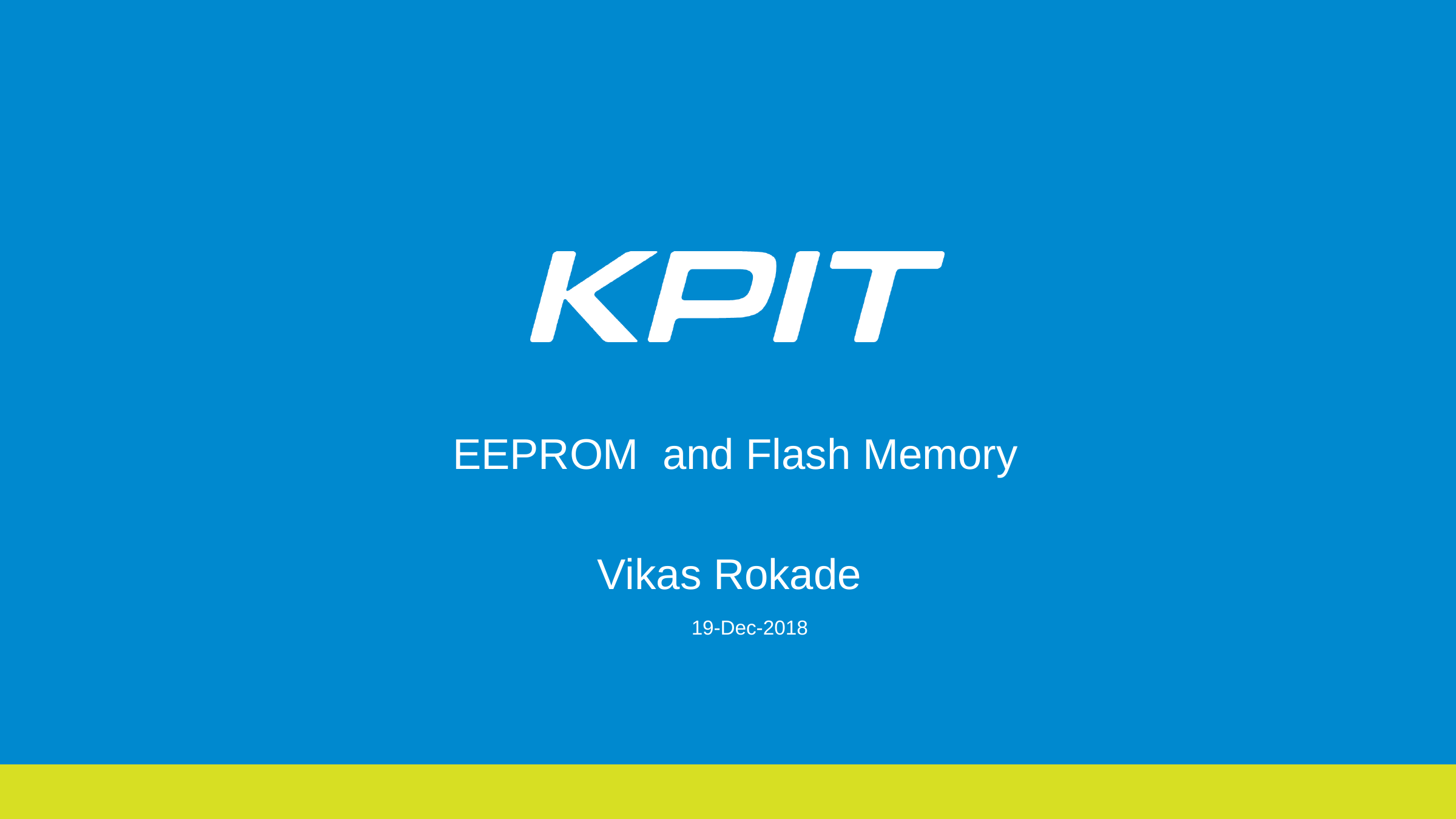

EEPROM  and Flash Memory

Vikas Rokade
| 19-Dec-2018 |  |
| --- | --- |
|  |  |